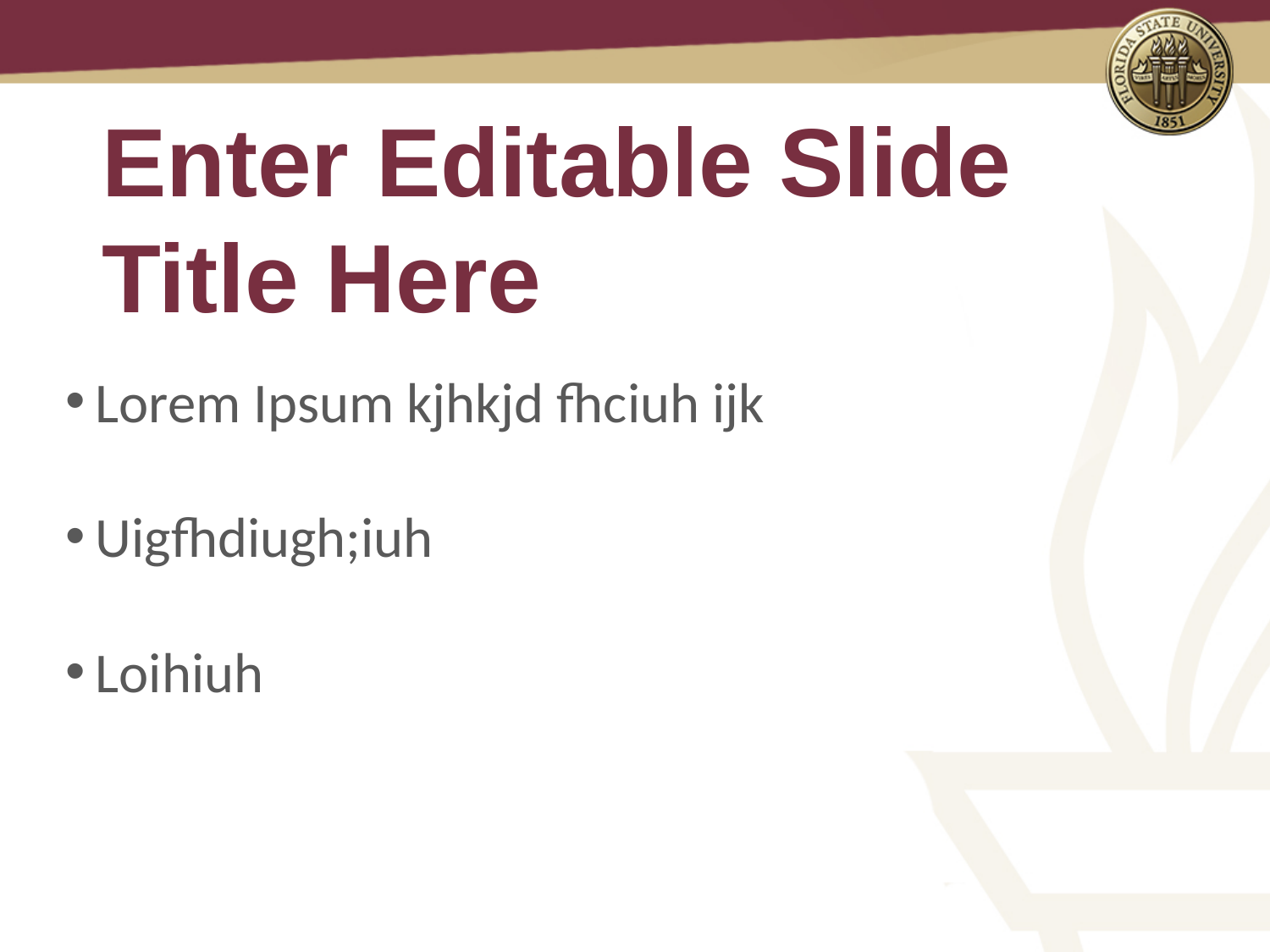

Enter Editable Slide Title Here
Lorem Ipsum kjhkjd fhciuh ijk

Uigfhdiugh;iuh

Loihiuh